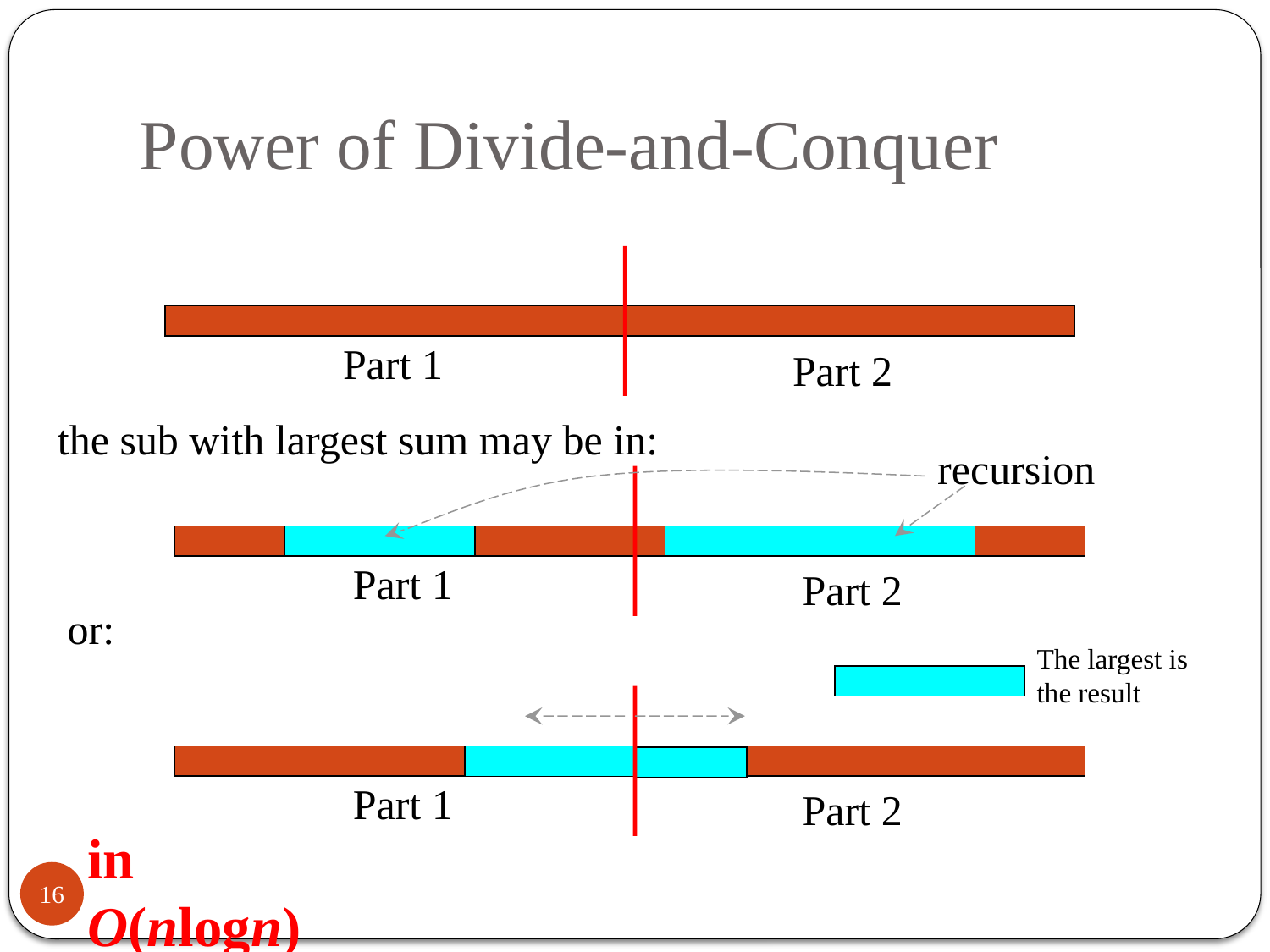

# Power of Divide-and-Conquer

Part 1
Part 2
the sub with largest sum may be in:
recursion

Part 1
Part 2

or:
The largest is the result

Part 1
Part 2
in O(nlogn)
16